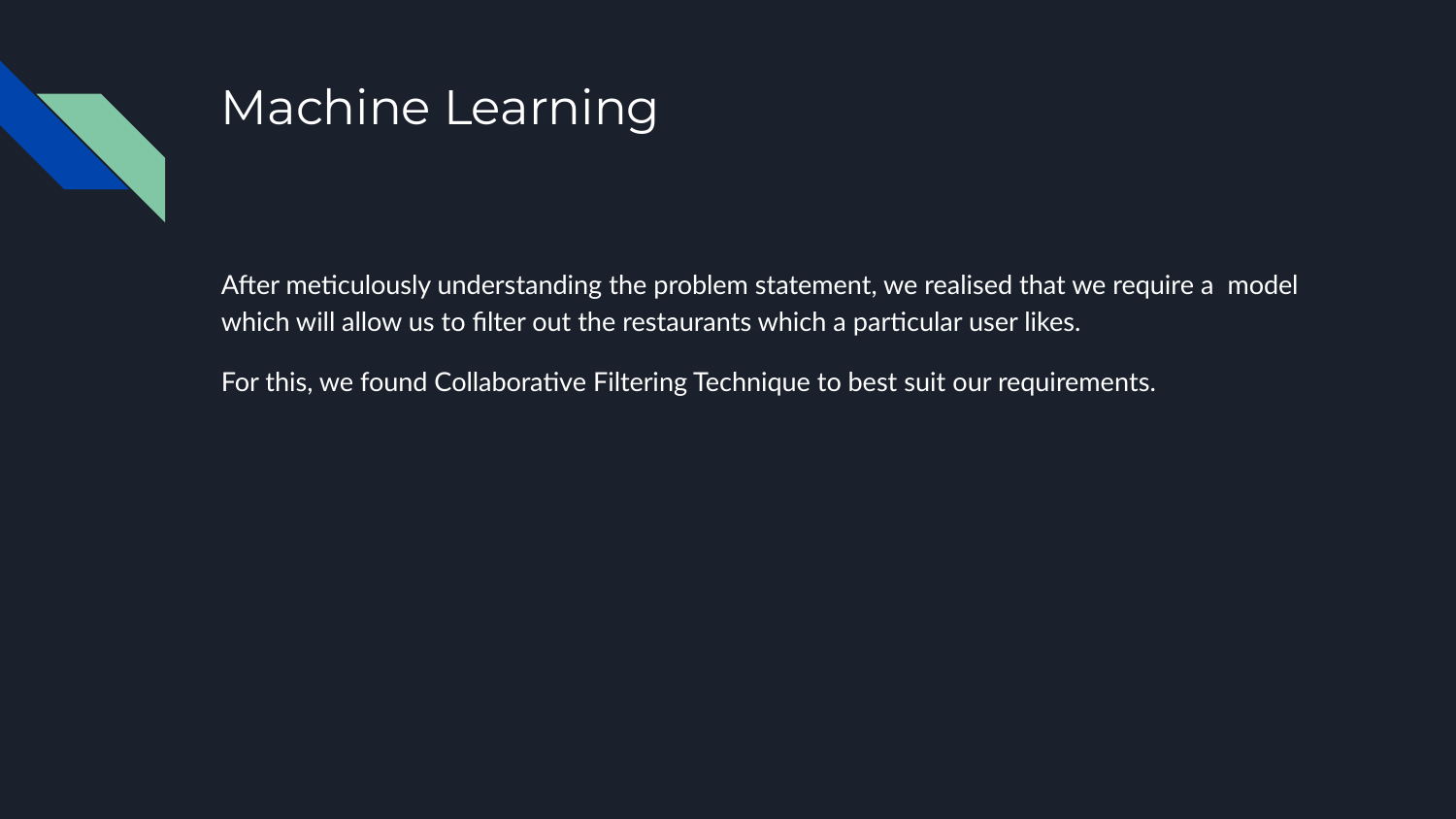

# Machine Learning
After meticulously understanding the problem statement, we realised that we require a  model which will allow us to filter out the restaurants which a particular user likes.
For this, we found Collaborative Filtering Technique to best suit our requirements.